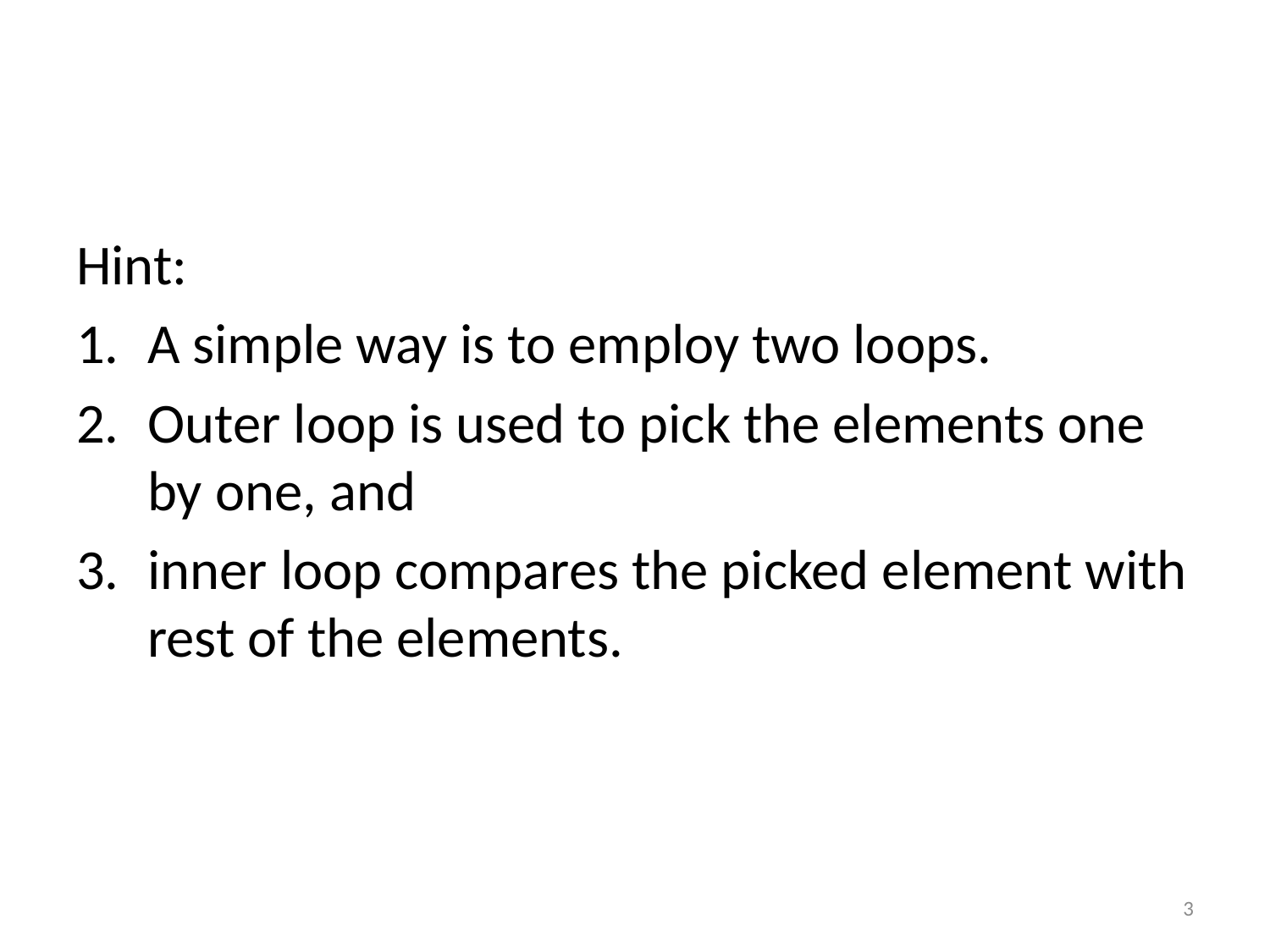

#
Hint:
A simple way is to employ two loops.
Outer loop is used to pick the elements one by one, and
inner loop compares the picked element with rest of the elements.

3